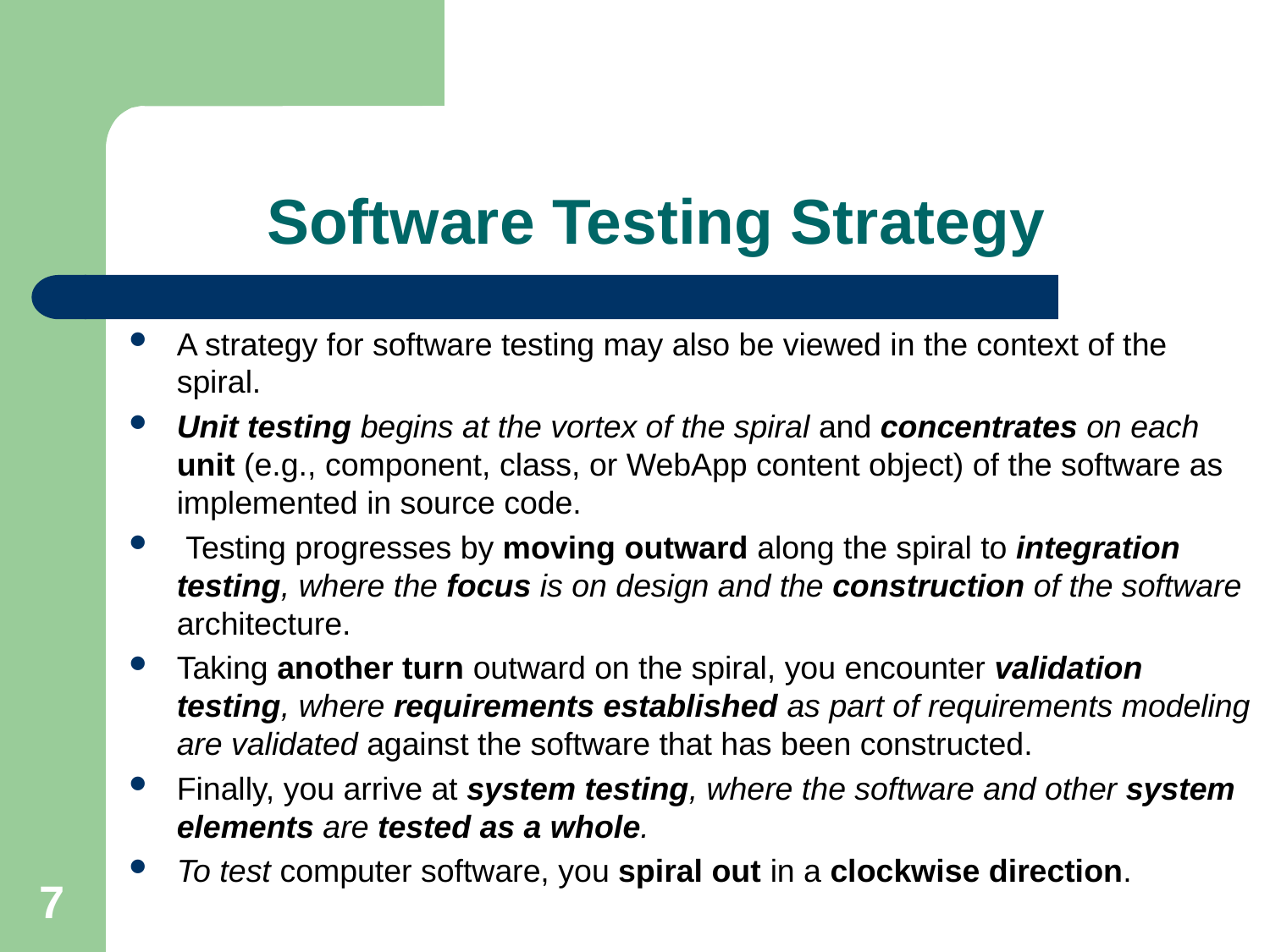

# Software Testing Strategy
A strategy for software testing may also be viewed in the context of the spiral.
Unit testing begins at the vortex of the spiral and concentrates on each unit (e.g., component, class, or WebApp content object) of the software as implemented in source code.
 Testing progresses by moving outward along the spiral to integration testing, where the focus is on design and the construction of the software architecture.
Taking another turn outward on the spiral, you encounter validation testing, where requirements established as part of requirements modeling are validated against the software that has been constructed.
Finally, you arrive at system testing, where the software and other system elements are tested as a whole.
To test computer software, you spiral out in a clockwise direction.
7